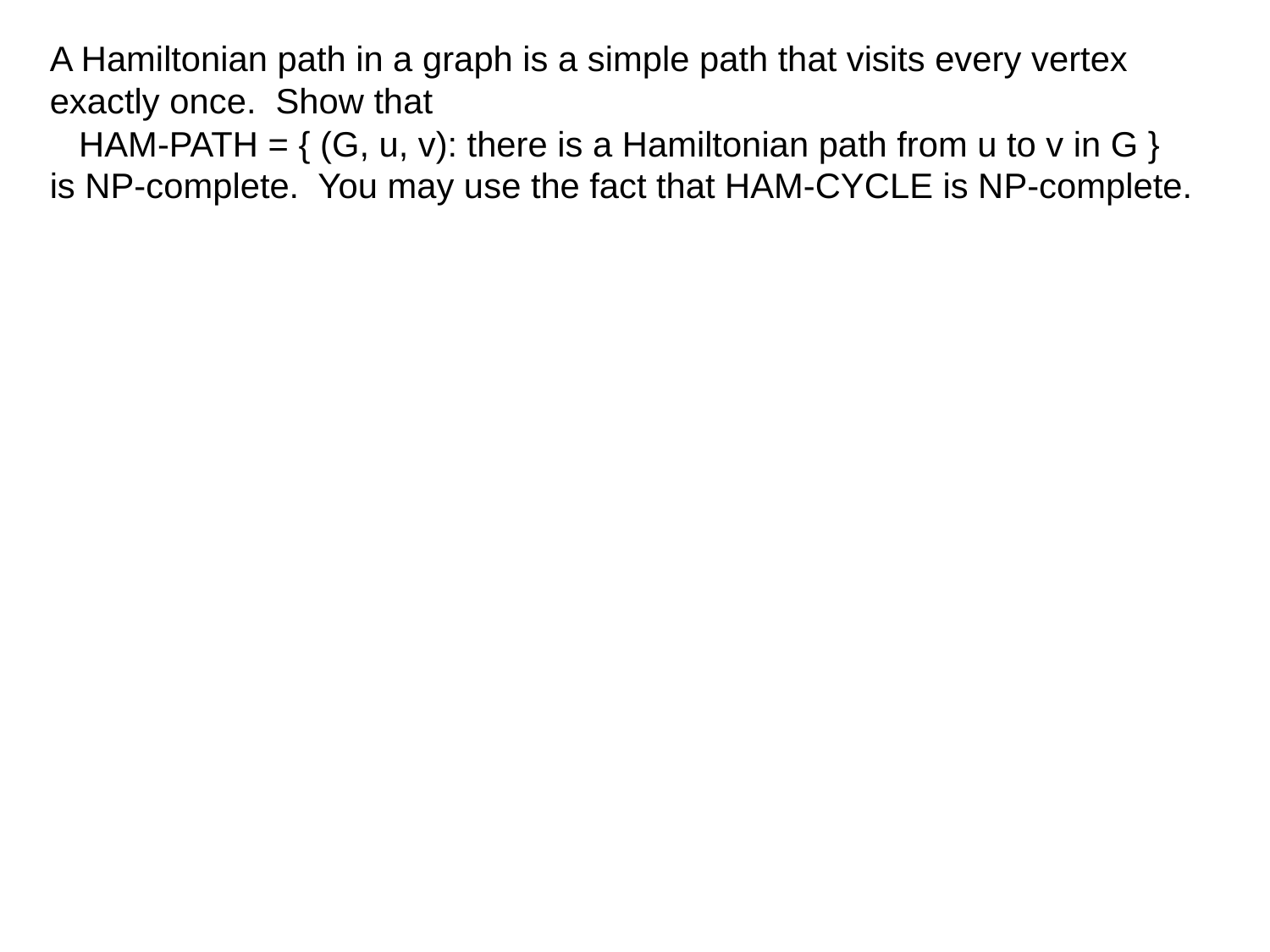

A Hamiltonian path in a graph is a simple path that visits every vertex exactly once.  Show that
   HAM-PATH = { (G, u, v): there is a Hamiltonian path from u to v in G }
is NP-complete.  You may use the fact that HAM-CYCLE is NP-complete.